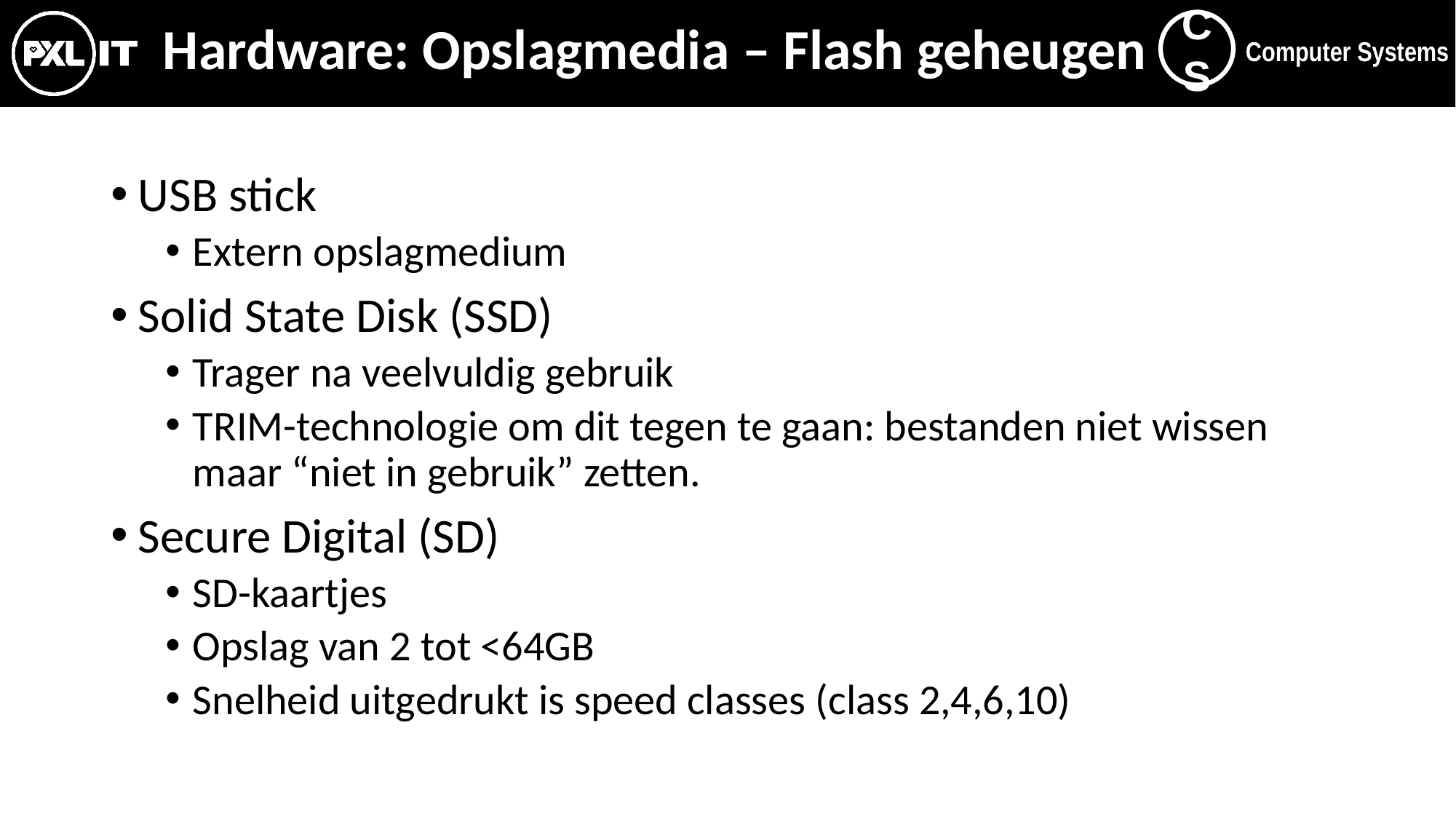

# Hardware: Opslagmedia – Flash geheugen
USB stick
Extern opslagmedium
Solid State Disk (SSD)
Trager na veelvuldig gebruik
TRIM-technologie om dit tegen te gaan: bestanden niet wissen maar “niet in gebruik” zetten.
Secure Digital (SD)
SD-kaartjes
Opslag van 2 tot <64GB
Snelheid uitgedrukt is speed classes (class 2,4,6,10)